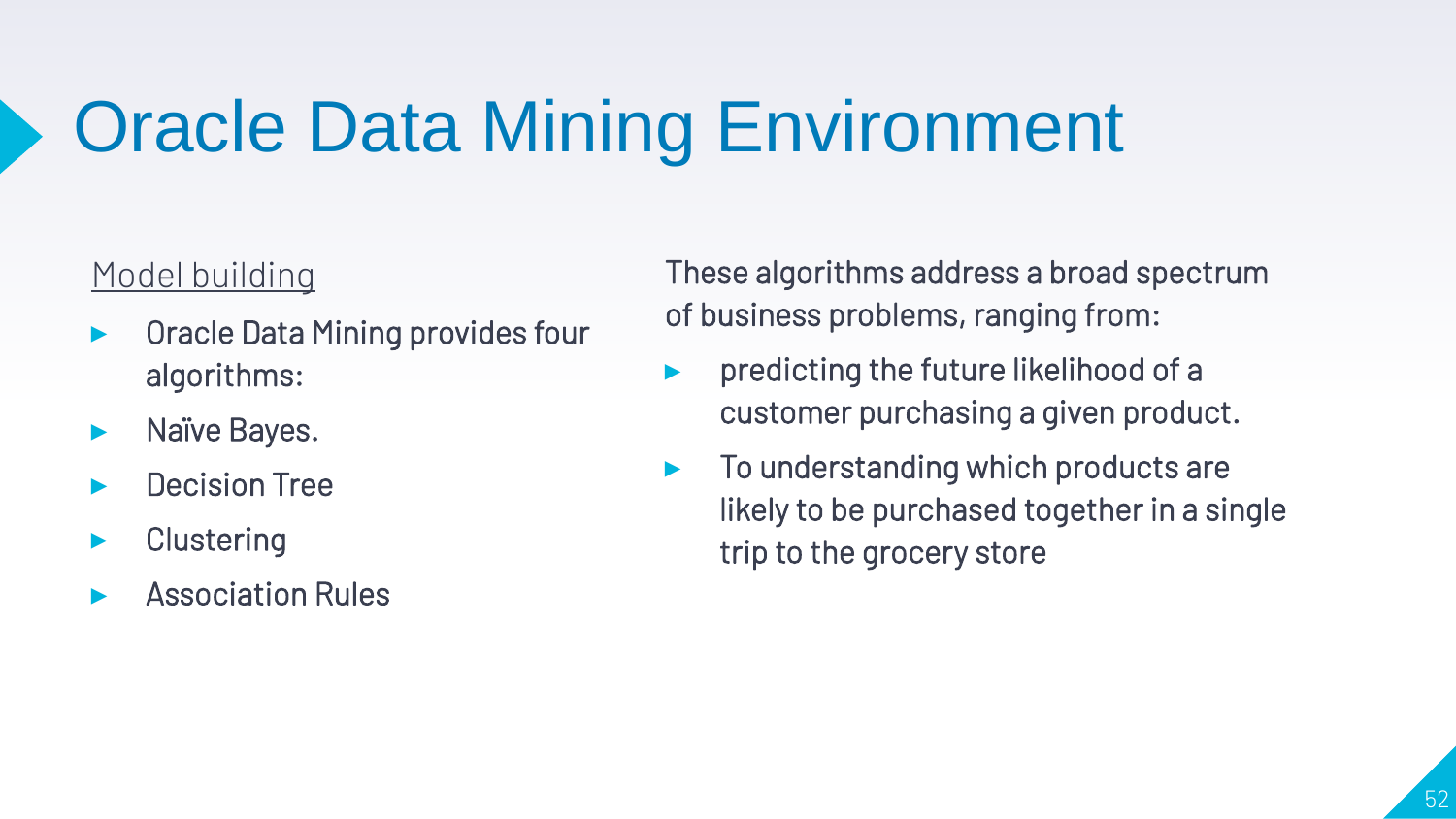

# Oracle Data Mining Environment
These algorithms address a broad spectrum of business problems, ranging from:
predicting the future likelihood of a customer purchasing a given product.
To understanding which products are likely to be purchased together in a single trip to the grocery store
Model building
Oracle Data Mining provides four algorithms:
Naïve Bayes.
Decision Tree
Clustering
Association Rules
52